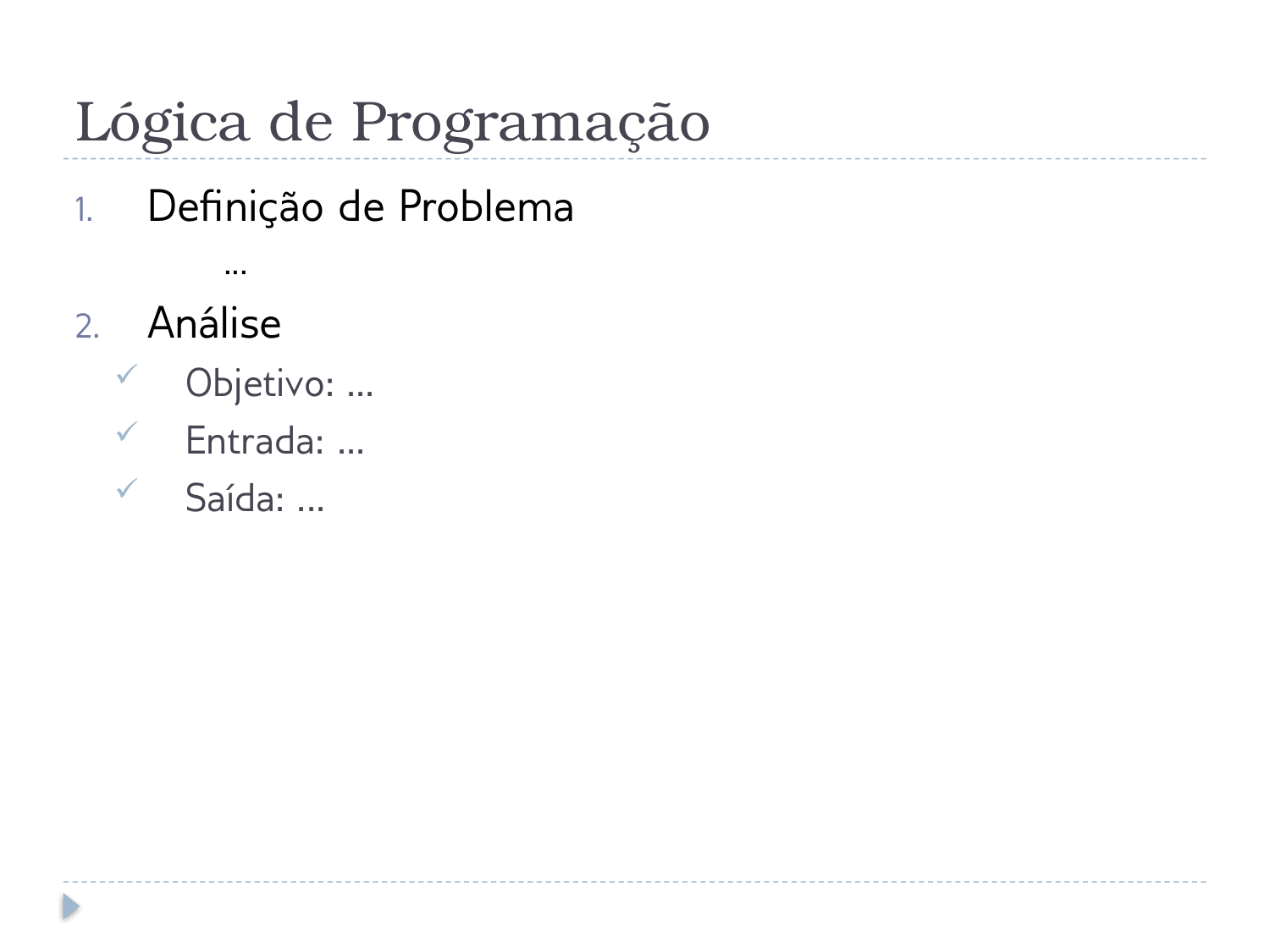

# Lógica de Programação
Definição de Problema
	...
Análise
Objetivo: ...
Entrada: ...
Saída: ...